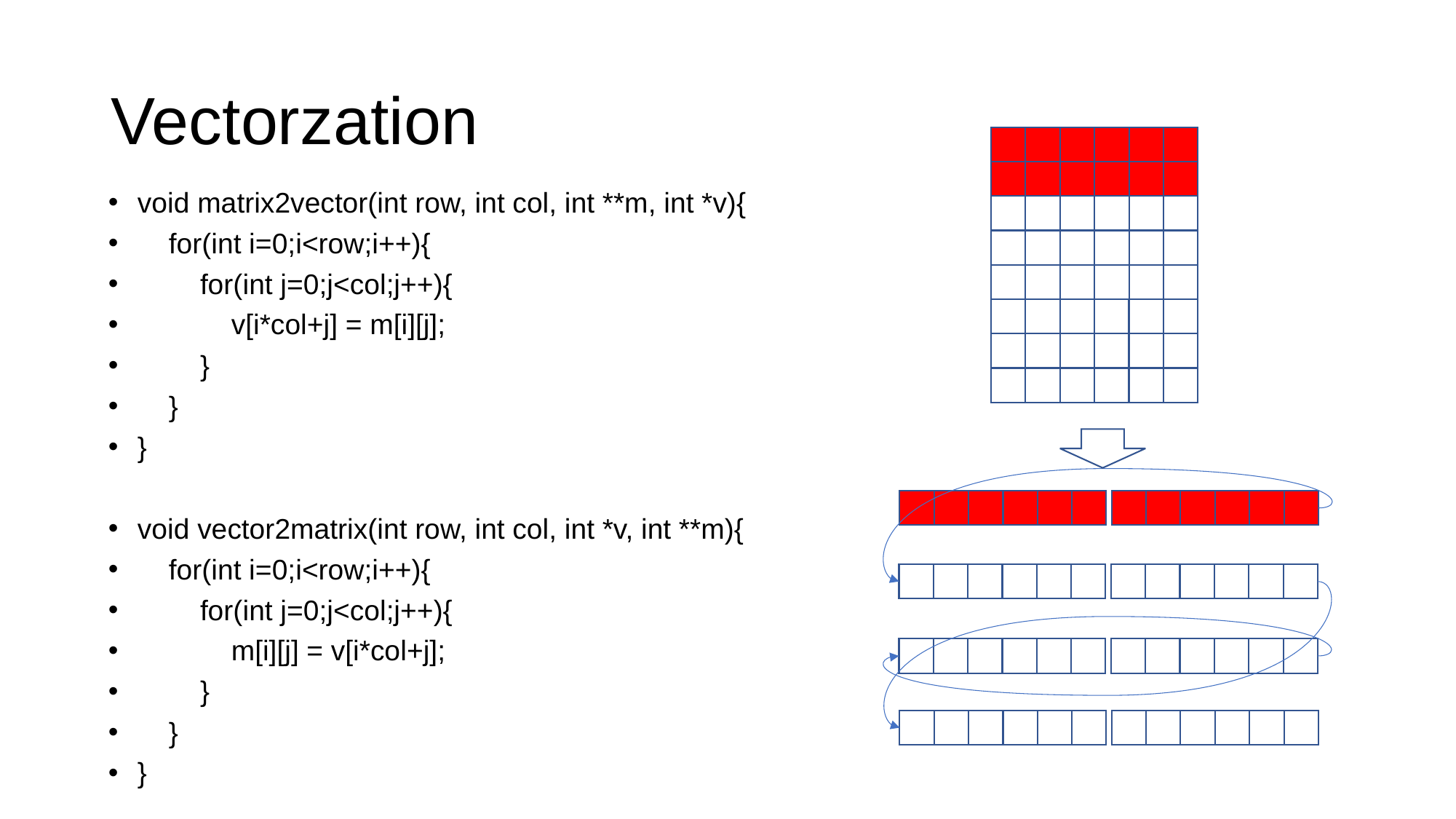

# Vectorzation

void matrix2vector(int row, int col, int **m, int *v){
    for(int i=0;i<row;i++){
        for(int j=0;j<col;j++){
            v[i*col+j] = m[i][j];
        }
    }
}

void vector2matrix(int row, int col, int *v, int **m){
    for(int i=0;i<row;i++){
        for(int j=0;j<col;j++){
            m[i][j] = v[i*col+j];
        }
    }
}